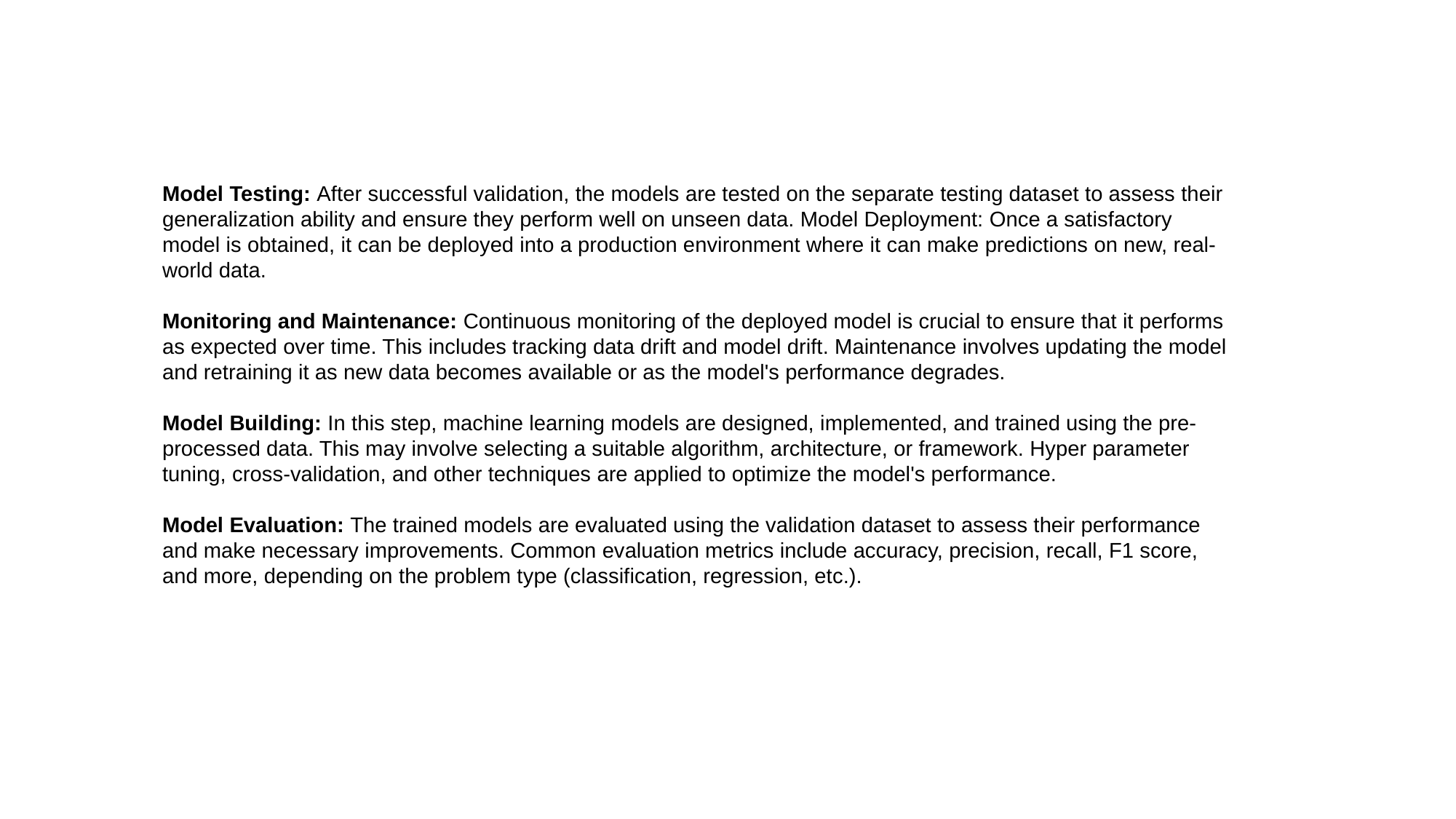

Model Testing: After successful validation, the models are tested on the separate testing dataset to assess their generalization ability and ensure they perform well on unseen data. Model Deployment: Once a satisfactory model is obtained, it can be deployed into a production environment where it can make predictions on new, real-world data.

Monitoring and Maintenance: Continuous monitoring of the deployed model is crucial to ensure that it performs as expected over time. This includes tracking data drift and model drift. Maintenance involves updating the model and retraining it as new data becomes available or as the model's performance degrades.

Model Building: In this step, machine learning models are designed, implemented, and trained using the pre-processed data. This may involve selecting a suitable algorithm, architecture, or framework. Hyper parameter tuning, cross-validation, and other techniques are applied to optimize the model's performance.

Model Evaluation: The trained models are evaluated using the validation dataset to assess their performance and make necessary improvements. Common evaluation metrics include accuracy, precision, recall, F1 score, and more, depending on the problem type (classification, regression, etc.).